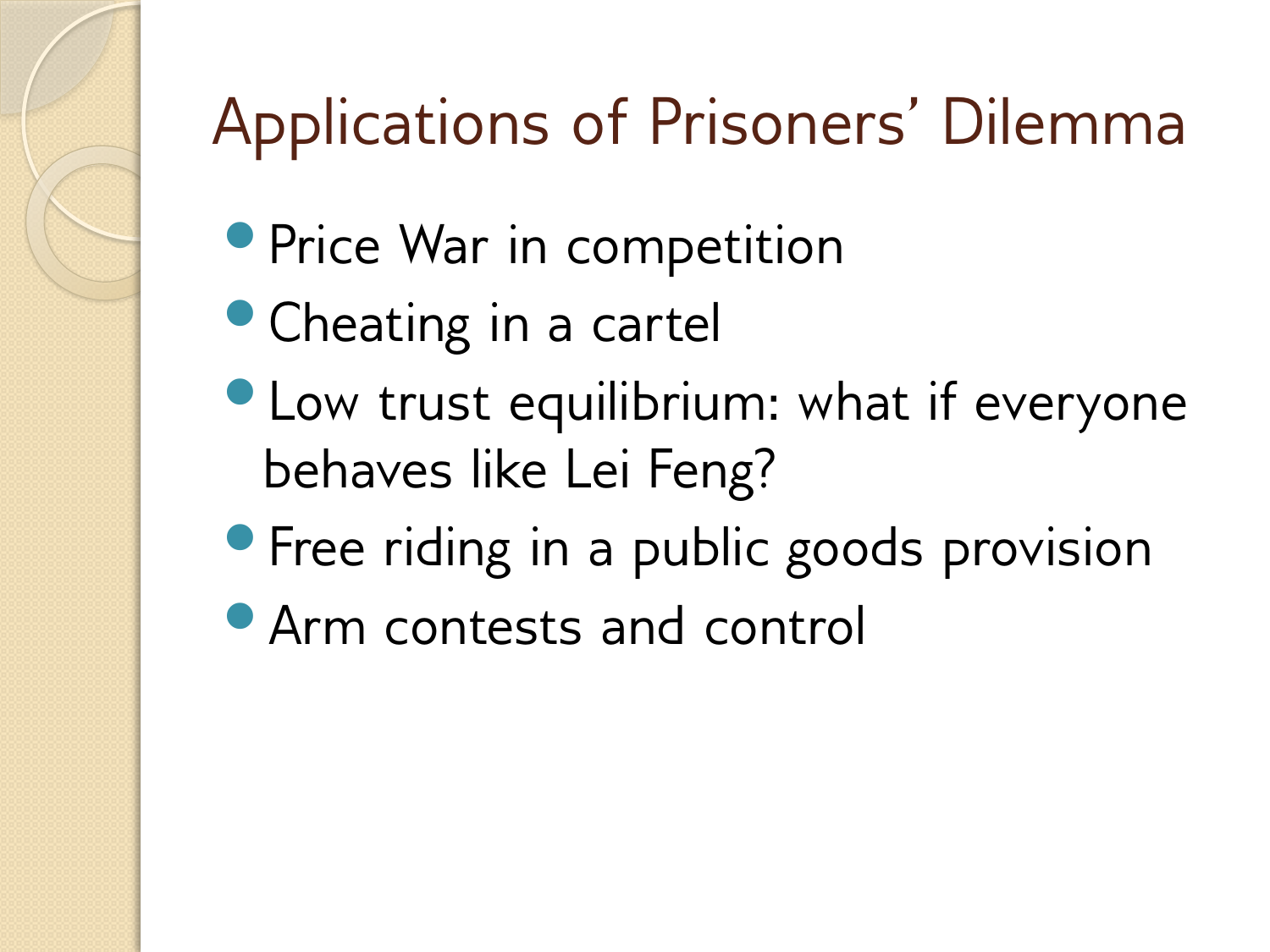

# Applications of Prisoners’ Dilemma
Price War in competition
Cheating in a cartel
Low trust equilibrium: what if everyone behaves like Lei Feng?
Free riding in a public goods provision
Arm contests and control